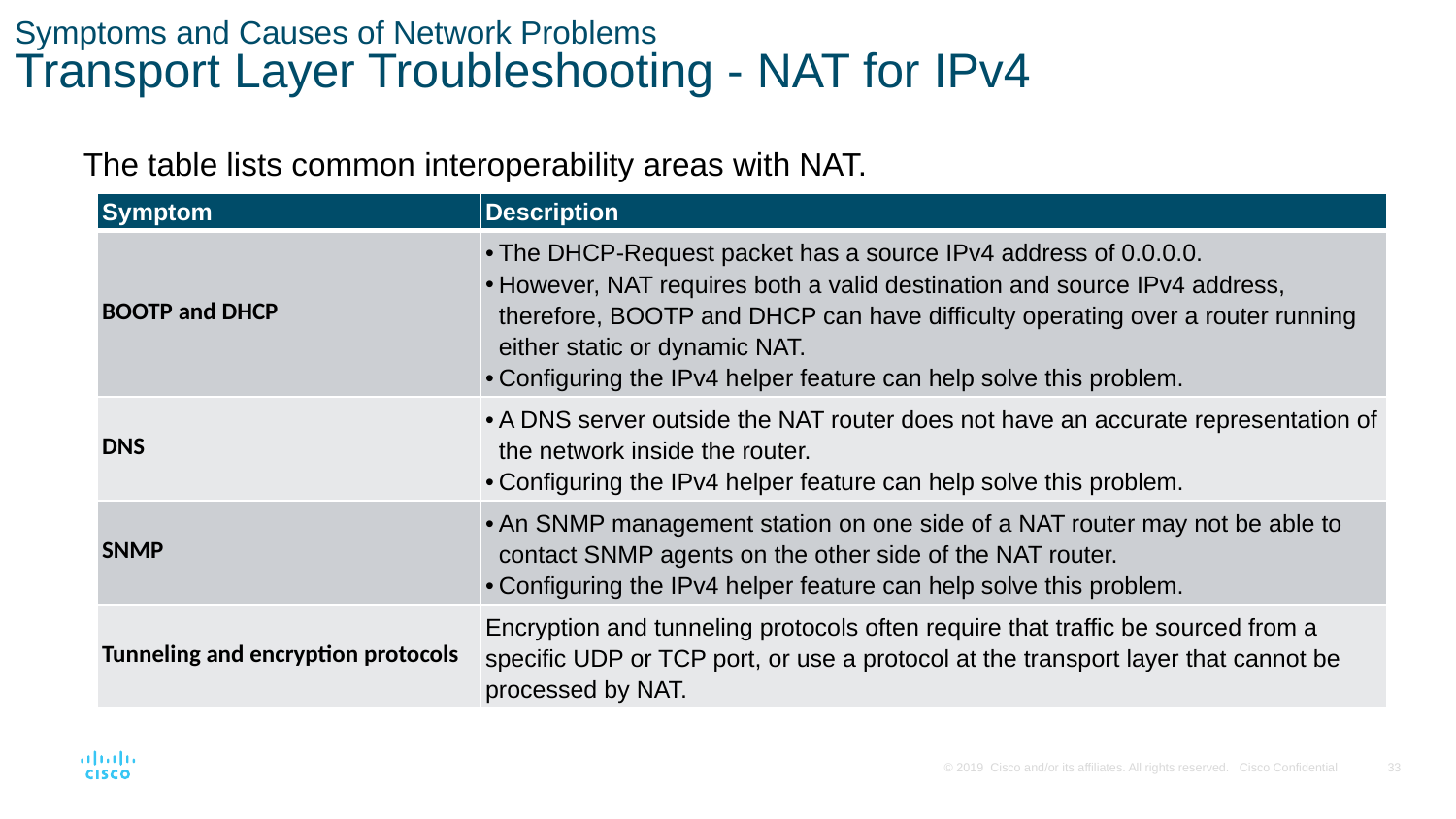

# Symptoms and Causes of Network Problems Transport Layer Troubleshooting - NAT for IPv4
The table lists common interoperability areas with NAT.

| Symptom | Description |
| --- | --- |
| BOOTP and DHCP | The DHCP-Request packet has a source IPv4 address of 0.0.0.0. However, NAT requires both a valid destination and source IPv4 address, therefore, BOOTP and DHCP can have difficulty operating over a router running either static or dynamic NAT. Configuring the IPv4 helper feature can help solve this problem. |
| DNS | A DNS server outside the NAT router does not have an accurate representation of the network inside the router. Configuring the IPv4 helper feature can help solve this problem. |
| SNMP | An SNMP management station on one side of a NAT router may not be able to contact SNMP agents on the other side of the NAT router. Configuring the IPv4 helper feature can help solve this problem. |
| Tunneling and encryption protocols | Encryption and tunneling protocols often require that traffic be sourced from a specific UDP or TCP port, or use a protocol at the transport layer that cannot be processed by NAT. |